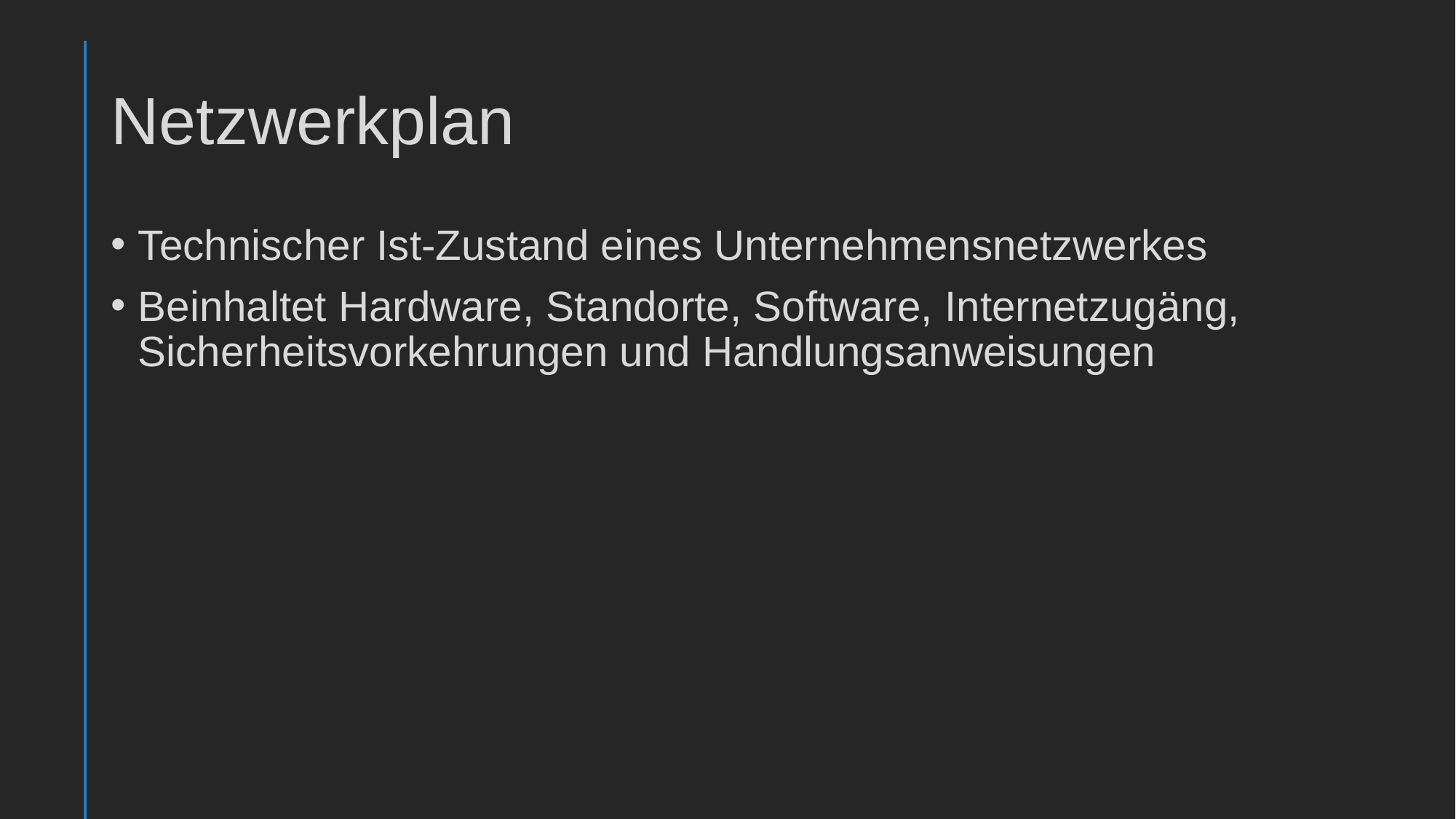

# Netzwerkplan
Technischer Ist-Zustand eines Unternehmensnetzwerkes
Beinhaltet Hardware, Standorte, Software, Internetzugäng, Sicherheitsvorkehrungen und Handlungsanweisungen